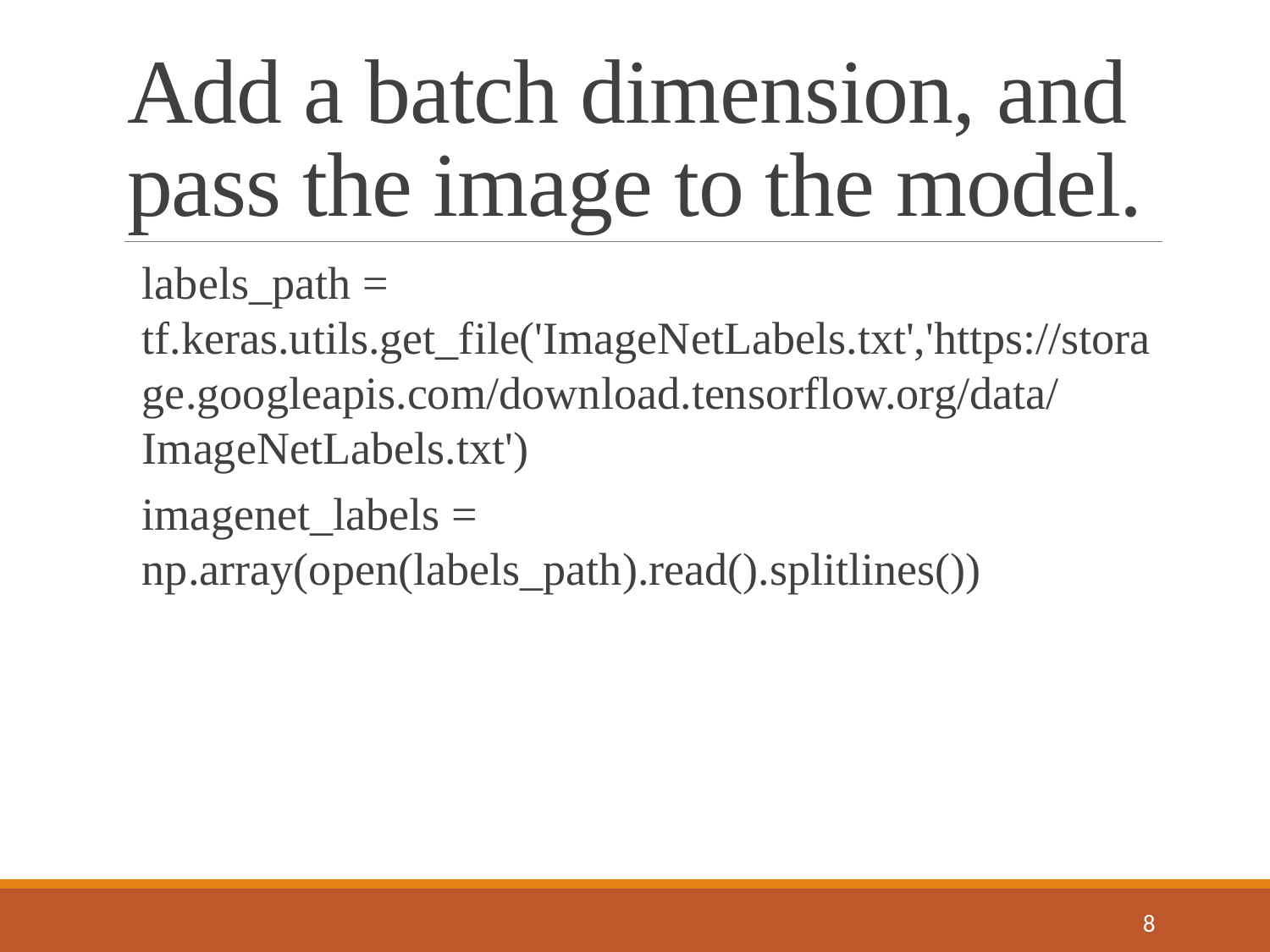

# Add a batch dimension, and pass the image to the model.
labels_path = tf.keras.utils.get_file('ImageNetLabels.txt','https://storage.googleapis.com/download.tensorflow.org/data/ImageNetLabels.txt')
imagenet_labels = np.array(open(labels_path).read().splitlines())
8